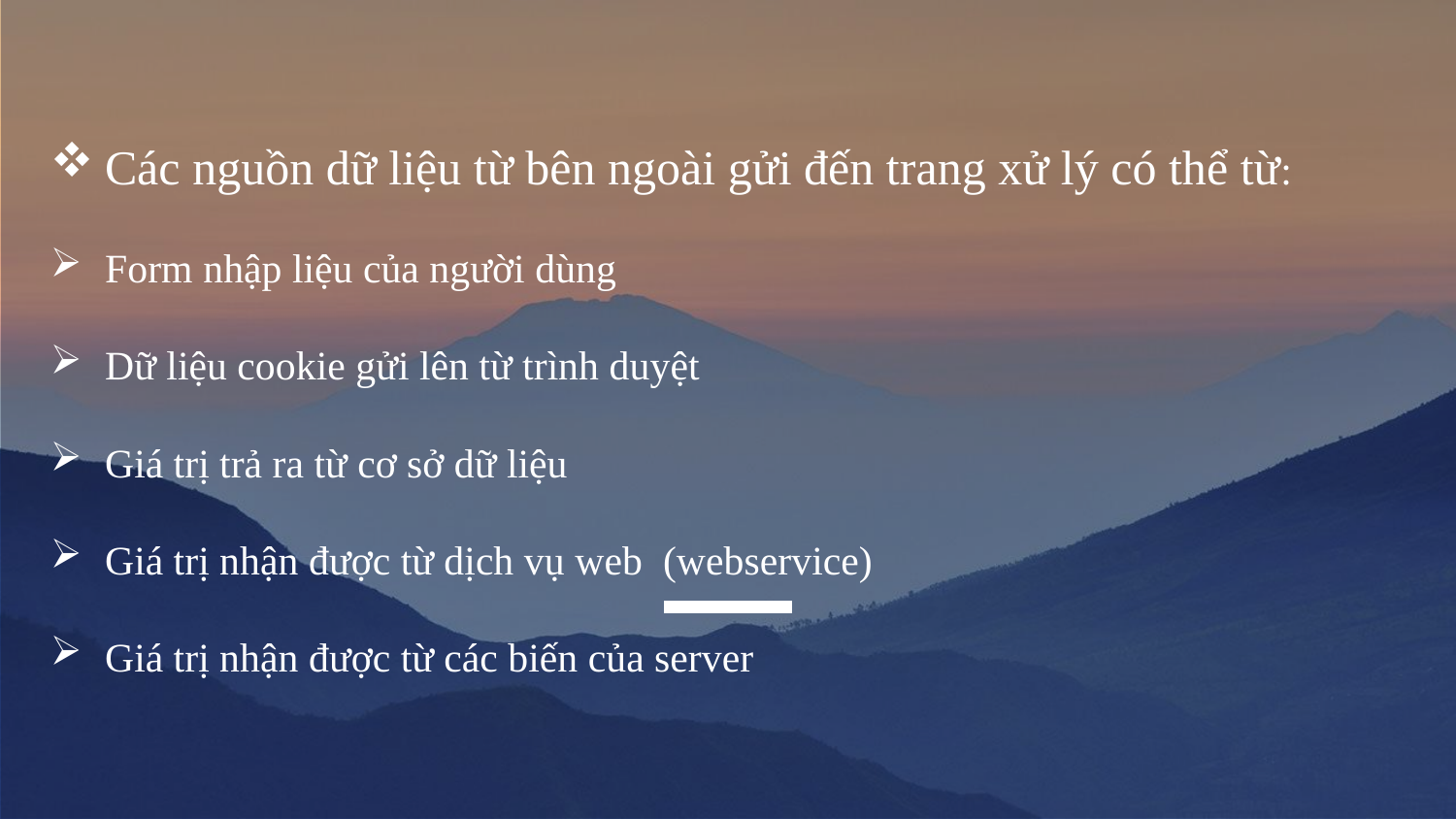

Các nguồn dữ liệu từ bên ngoài gửi đến trang xử lý có thể từ:
Form nhập liệu của người dùng
Dữ liệu cookie gửi lên từ trình duyệt
Giá trị trả ra từ cơ sở dữ liệu
Giá trị nhận được từ dịch vụ web  (webservice)
Giá trị nhận được từ các biến của server